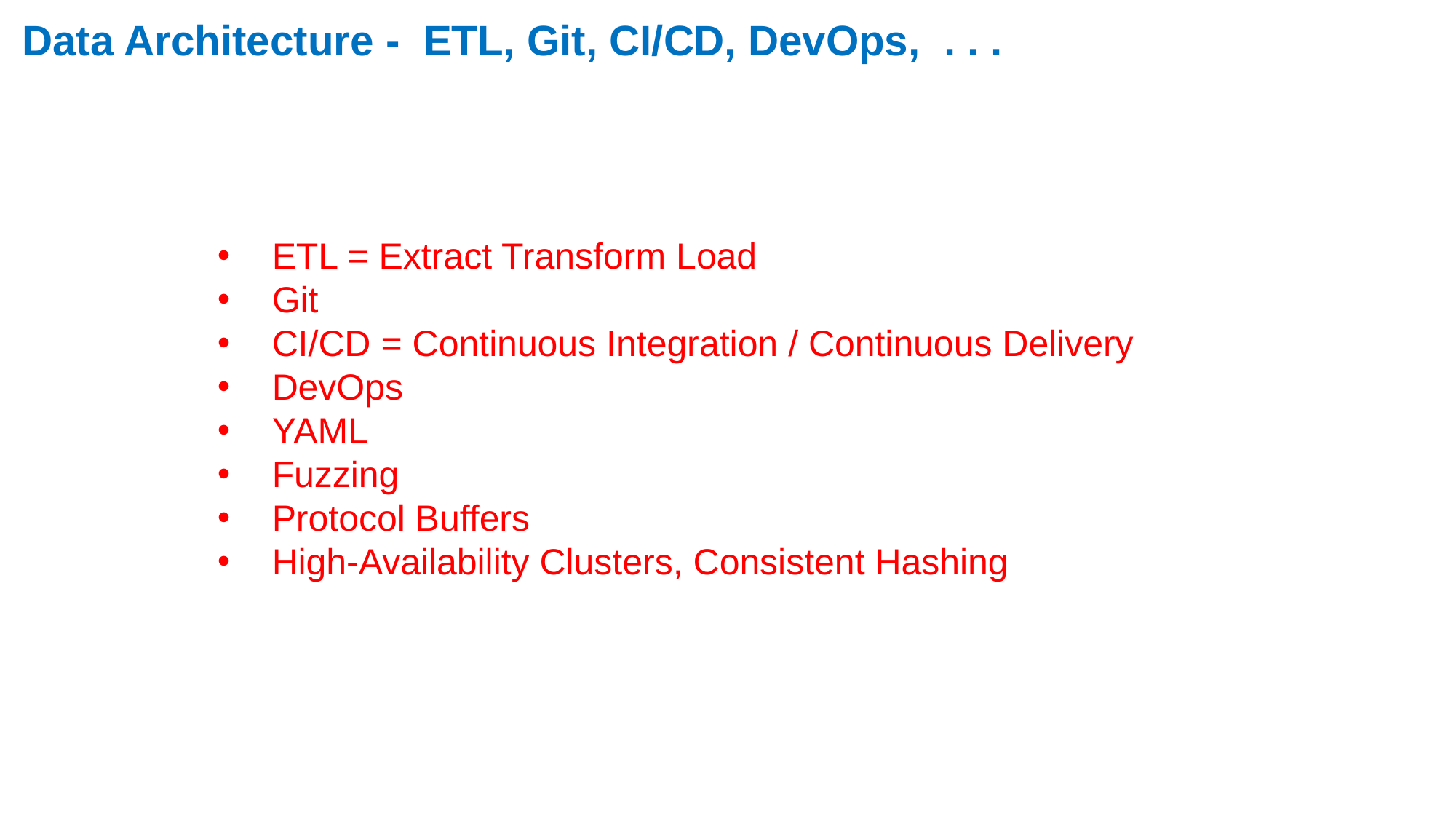

Data Architecture -  ETL, Git, CI/CD, DevOps,  . . .
ETL = Extract Transform Load
Git
CI/CD = Continuous Integration / Continuous Delivery
DevOps
YAML
Fuzzing
Protocol Buffers
High-Availability Clusters, Consistent Hashing